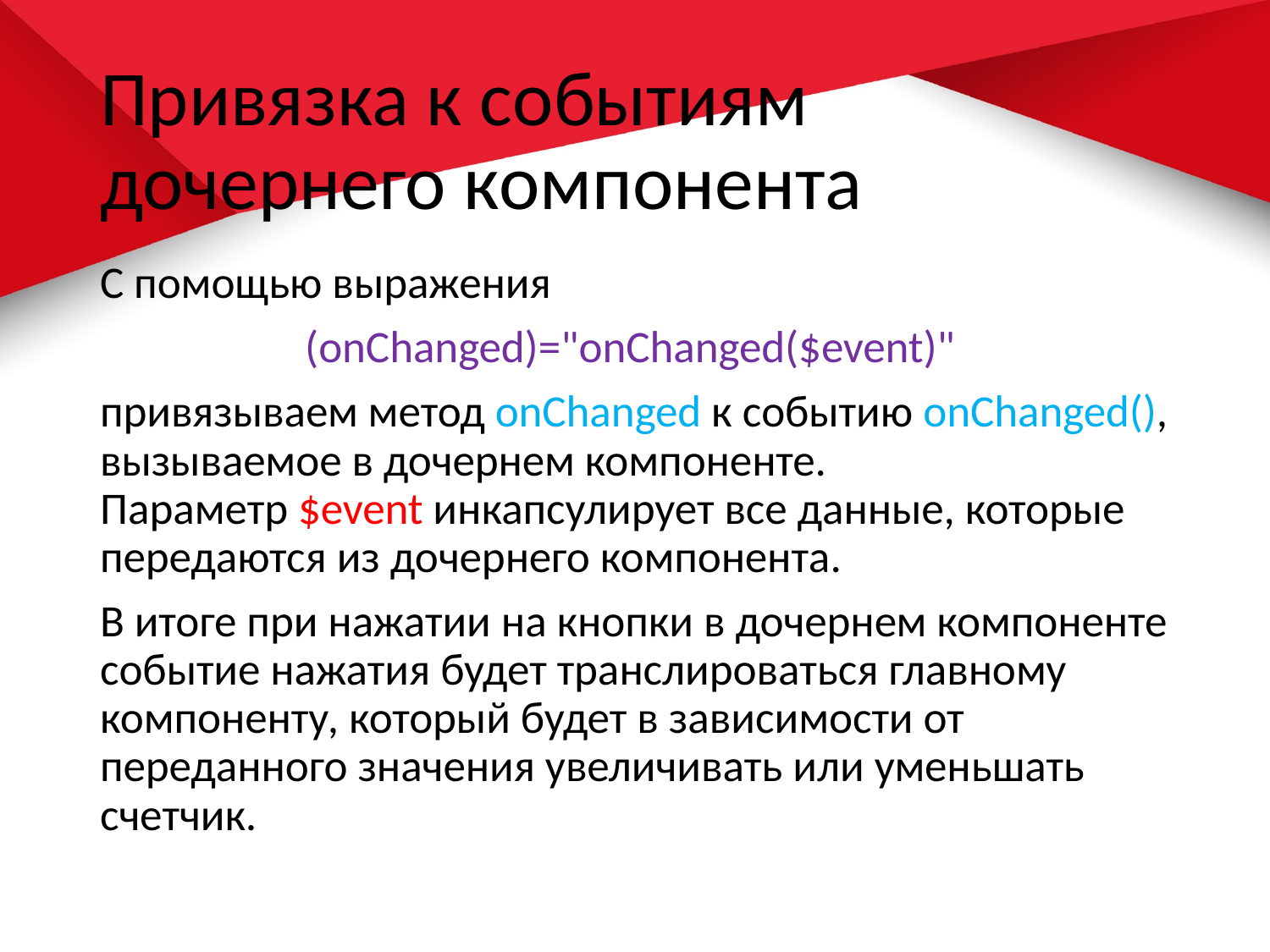

# Привязка к событиям дочернего компонента
С помощью выражения
(onChanged)="onChanged($event)"
привязываем метод onChanged к событию onChanged(), вызываемое в дочернем компоненте. Параметр $event инкапсулирует все данные, которые передаются из дочернего компонента.
В итоге при нажатии на кнопки в дочернем компоненте событие нажатия будет транслироваться главному компоненту, который будет в зависимости от переданного значения увеличивать или уменьшать счетчик.